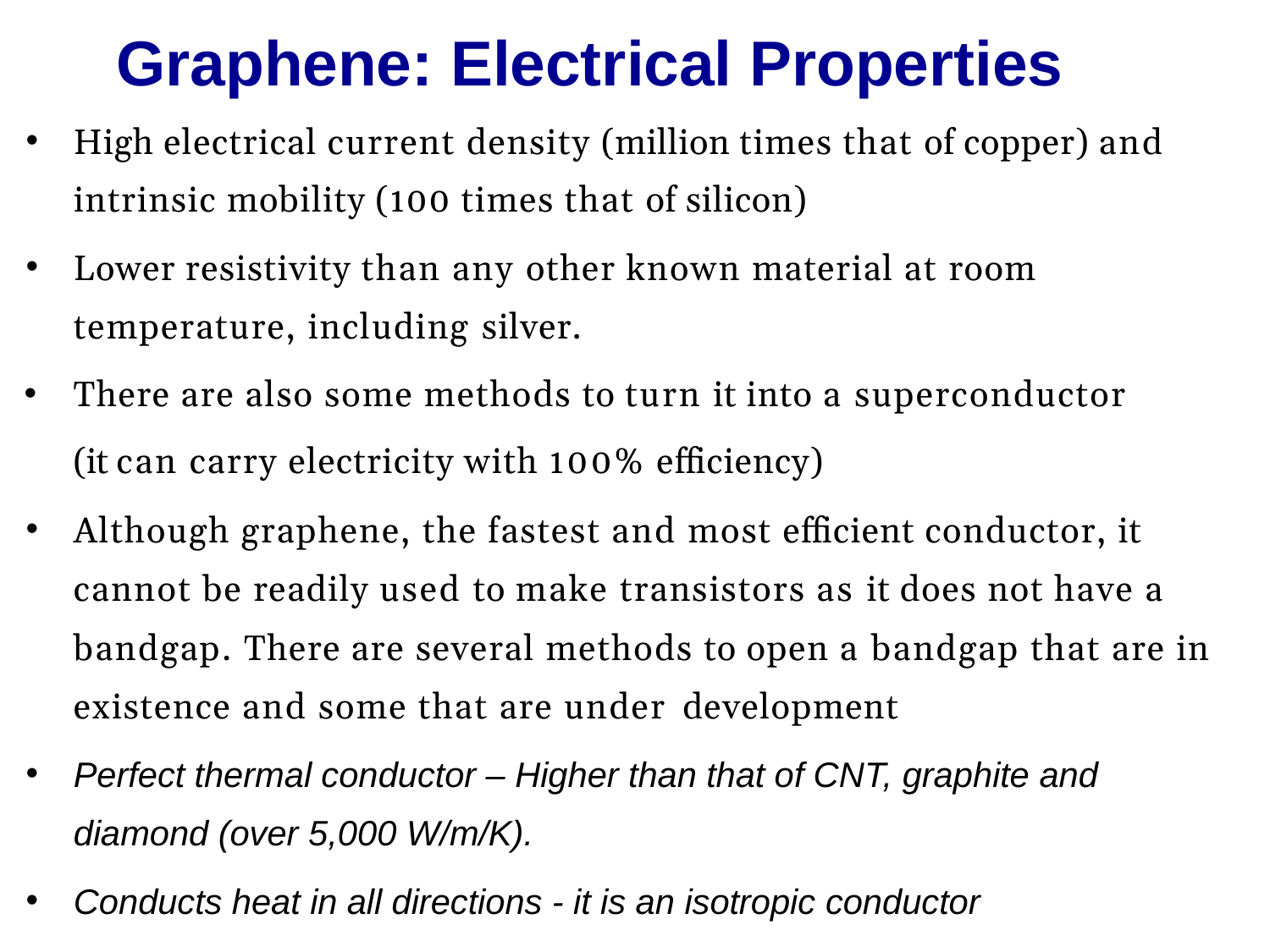

# Graphene: Electrical Properties
High electrical current density (million times that of copper) and  intrinsic mobility (100 times that of silicon)
Lower resistivity than any other known material at room  temperature, including silver.
There are also some methods to turn it into a superconductor  (it can carry electricity with 100% efficiency)
Although graphene, the fastest and most efficient conductor, it  cannot be readily used to make transistors as it does not have a  bandgap. There are several methods to open a bandgap that are in  existence and some that are under development
Perfect thermal conductor – Higher than that of CNT, graphite and  diamond (over 5,000 W/m/K).
Conducts heat in all directions - it is an isotropic conductor